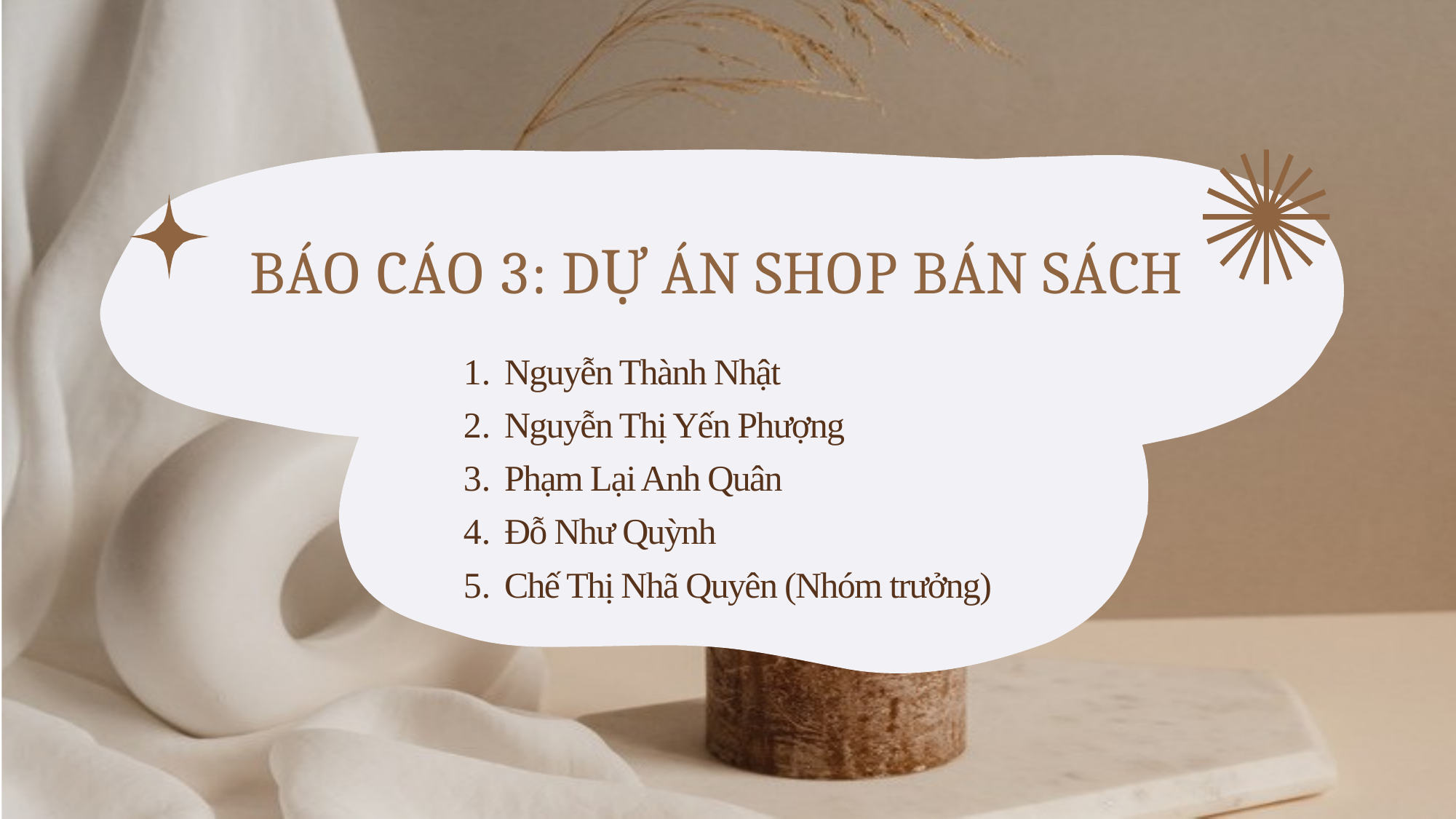

# BÁO CÁO 3: DỰ ÁN SHOP BÁN SÁCH
Nguyễn Thành Nhật
Nguyễn Thị Yến Phượng
Phạm Lại Anh Quân
Đỗ Như Quỳnh
Chế Thị Nhã Quyên (Nhóm trưởng)